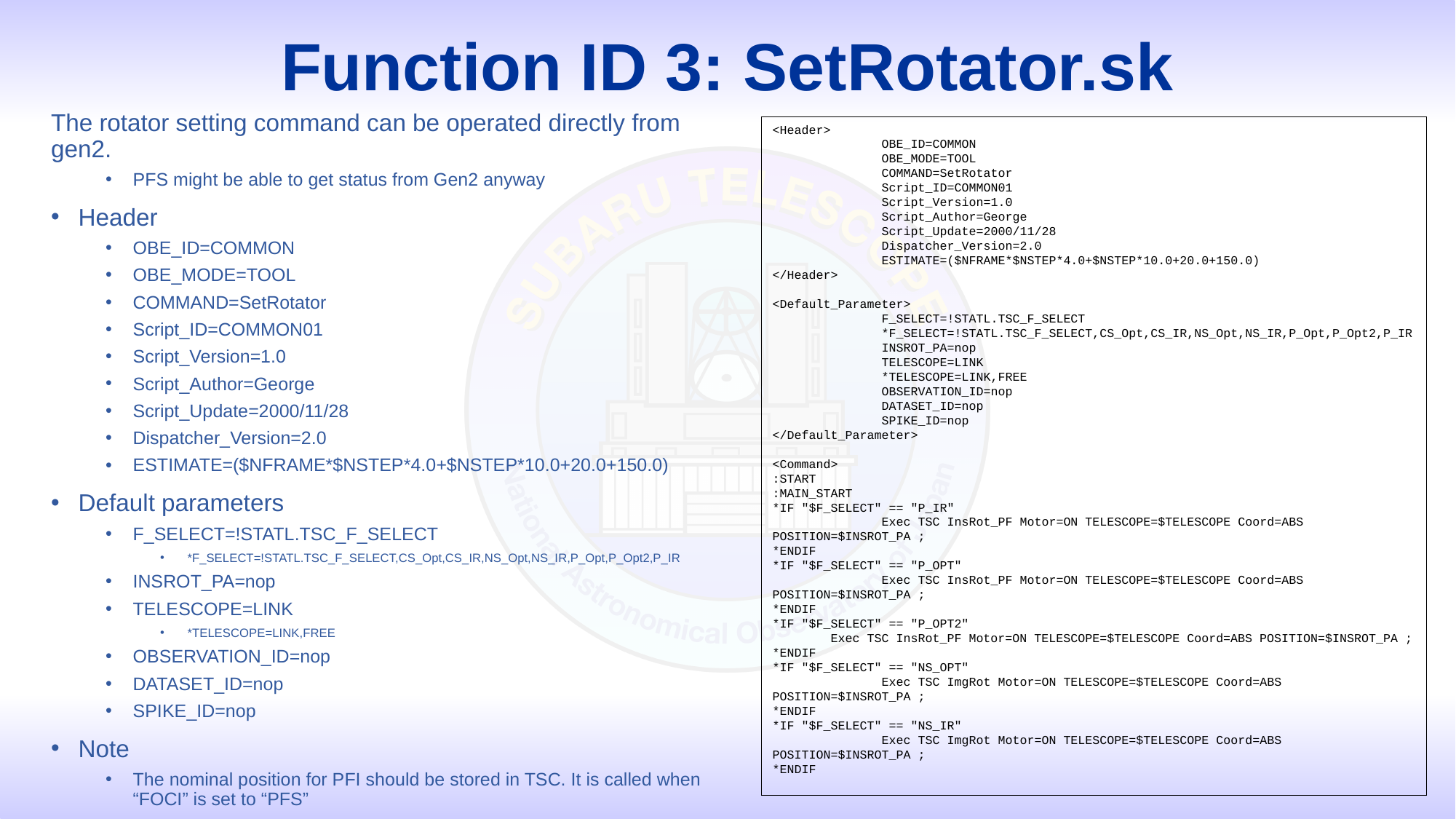

# Function ID 3: SetRotator.sk
The rotator setting command can be operated directly from gen2.
PFS might be able to get status from Gen2 anyway
Header
OBE_ID=COMMON
OBE_MODE=TOOL
COMMAND=SetRotator
Script_ID=COMMON01
Script_Version=1.0
Script_Author=George
Script_Update=2000/11/28
Dispatcher_Version=2.0
ESTIMATE=($NFRAME*$NSTEP*4.0+$NSTEP*10.0+20.0+150.0)
Default parameters
F_SELECT=!STATL.TSC_F_SELECT
*F_SELECT=!STATL.TSC_F_SELECT,CS_Opt,CS_IR,NS_Opt,NS_IR,P_Opt,P_Opt2,P_IR
INSROT_PA=nop
TELESCOPE=LINK
*TELESCOPE=LINK,FREE
OBSERVATION_ID=nop
DATASET_ID=nop
SPIKE_ID=nop
Note
The nominal position for PFI should be stored in TSC. It is called when “FOCI” is set to “PFS”
<Header>
	OBE_ID=COMMON
	OBE_MODE=TOOL
	COMMAND=SetRotator
	Script_ID=COMMON01
	Script_Version=1.0
	Script_Author=George
	Script_Update=2000/11/28
	Dispatcher_Version=2.0
	ESTIMATE=($NFRAME*$NSTEP*4.0+$NSTEP*10.0+20.0+150.0)
</Header>

<Default_Parameter>
	F_SELECT=!STATL.TSC_F_SELECT
	*F_SELECT=!STATL.TSC_F_SELECT,CS_Opt,CS_IR,NS_Opt,NS_IR,P_Opt,P_Opt2,P_IR
	INSROT_PA=nop
	TELESCOPE=LINK
	*TELESCOPE=LINK,FREE
	OBSERVATION_ID=nop
	DATASET_ID=nop
	SPIKE_ID=nop
</Default_Parameter>

<Command>
:START
:MAIN_START
*IF "$F_SELECT" == "P_IR"
	Exec TSC InsRot_PF Motor=ON TELESCOPE=$TELESCOPE Coord=ABS POSITION=$INSROT_PA ;
*ENDIF
*IF "$F_SELECT" == "P_OPT"
	Exec TSC InsRot_PF Motor=ON TELESCOPE=$TELESCOPE Coord=ABS POSITION=$INSROT_PA ;
*ENDIF
*IF "$F_SELECT" == "P_OPT2"
        Exec TSC InsRot_PF Motor=ON TELESCOPE=$TELESCOPE Coord=ABS POSITION=$INSROT_PA ;
*ENDIF
*IF "$F_SELECT" == "NS_OPT"
	Exec TSC ImgRot Motor=ON TELESCOPE=$TELESCOPE Coord=ABS POSITION=$INSROT_PA ;
*ENDIF
*IF "$F_SELECT" == "NS_IR"
	Exec TSC ImgRot Motor=ON TELESCOPE=$TELESCOPE Coord=ABS POSITION=$INSROT_PA ;
*ENDIF